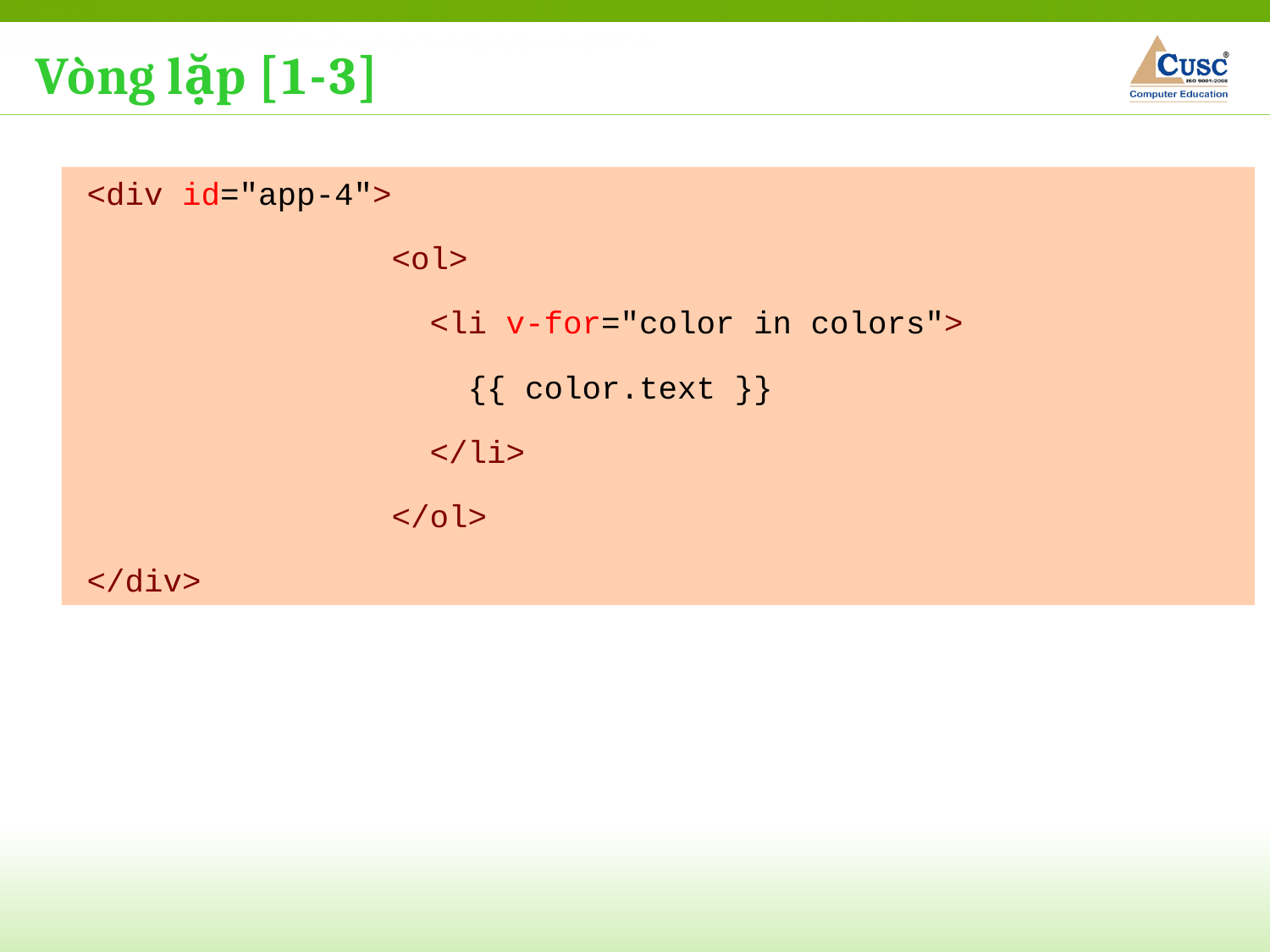

Vòng lặp [1-3]

<div id="app-4">
                <ol>
                  <li v-for="color in colors">
                    {{ color.text }}
                  </li>
                </ol>
</div>